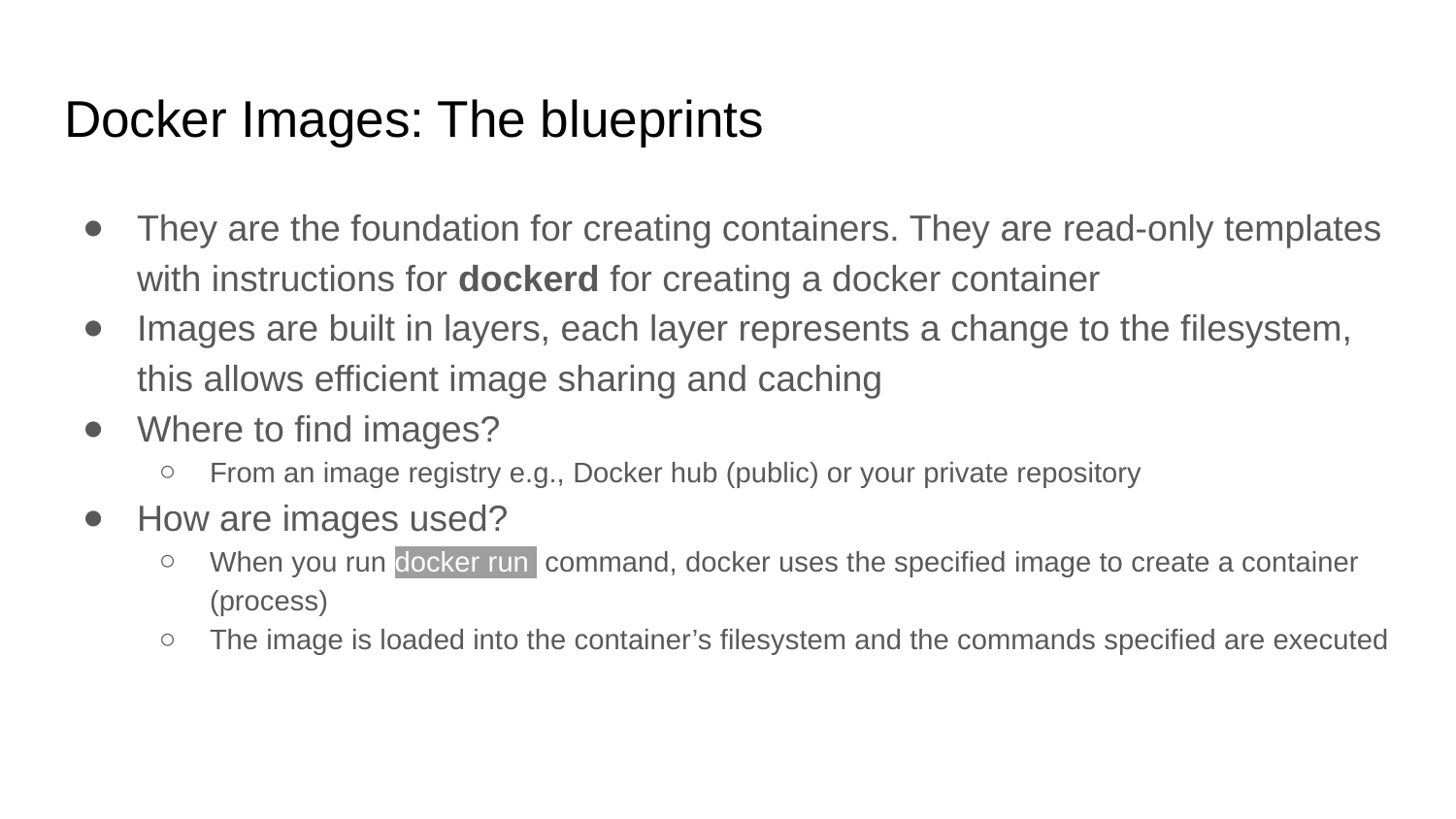

# Docker Images: The blueprints
They are the foundation for creating containers. They are read-only templates with instructions for dockerd for creating a docker container
Images are built in layers, each layer represents a change to the filesystem, this allows efficient image sharing and caching
Where to find images?
From an image registry e.g., Docker hub (public) or your private repository
How are images used?
When you run docker run  command, docker uses the specified image to create a container (process)
The image is loaded into the container’s filesystem and the commands specified are executed